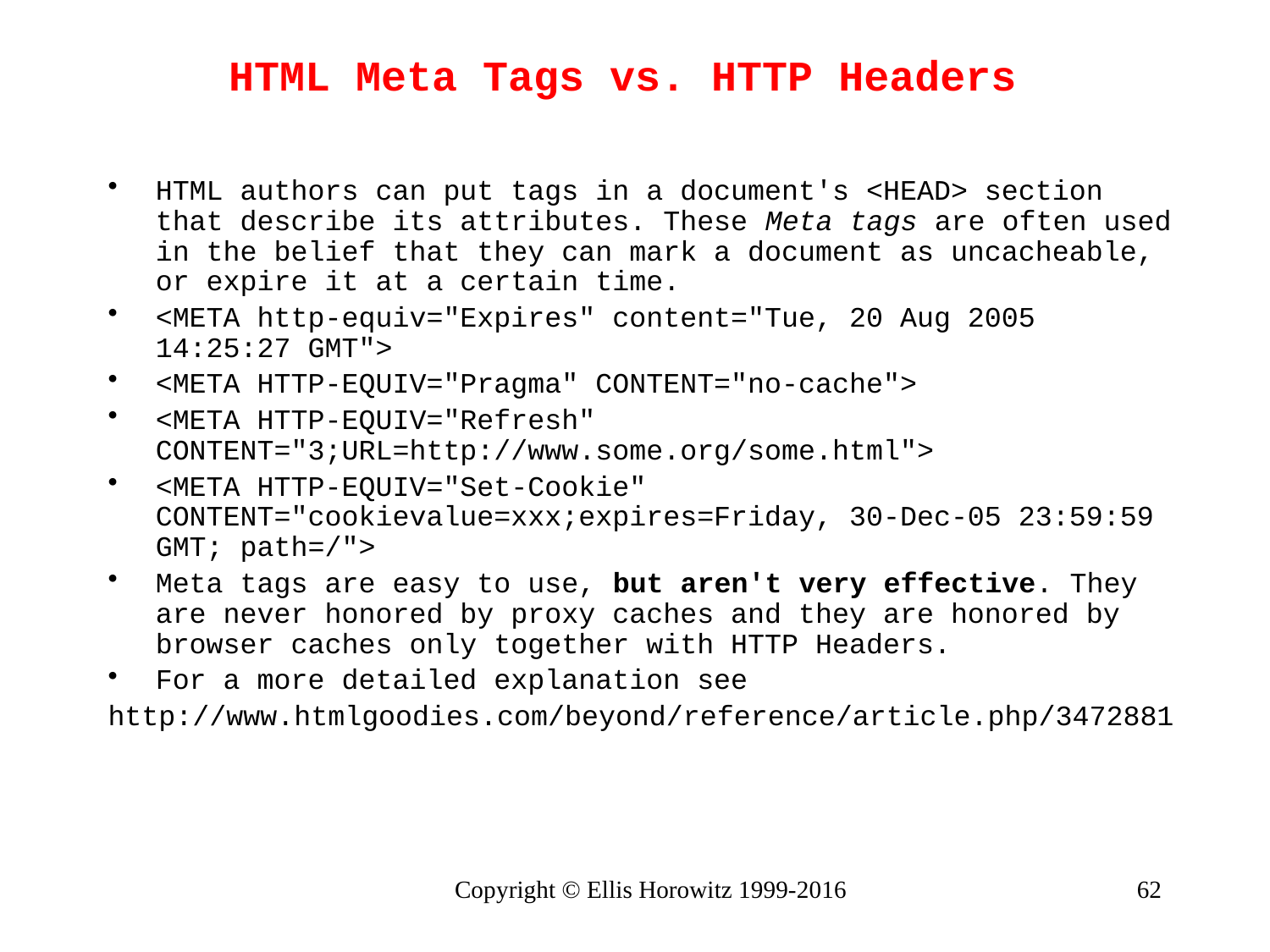

# HTML Meta Tags vs. HTTP Headers
HTML authors can put tags in a document's <HEAD> section that describe its attributes. These Meta tags are often used in the belief that they can mark a document as uncacheable, or expire it at a certain time.
<META http-equiv="Expires" content="Tue, 20 Aug 2005 14:25:27 GMT">
<META HTTP-EQUIV="Pragma" CONTENT="no-cache">
<META HTTP-EQUIV="Refresh" CONTENT="3;URL=http://www.some.org/some.html">
<META HTTP-EQUIV="Set-Cookie" CONTENT="cookievalue=xxx;expires=Friday, 30-Dec-05 23:59:59 GMT; path=/">
Meta tags are easy to use, but aren't very effective. They are never honored by proxy caches and they are honored by browser caches only together with HTTP Headers.
For a more detailed explanation see
http://www.htmlgoodies.com/beyond/reference/article.php/3472881
Copyright © Ellis Horowitz 1999-2016
62